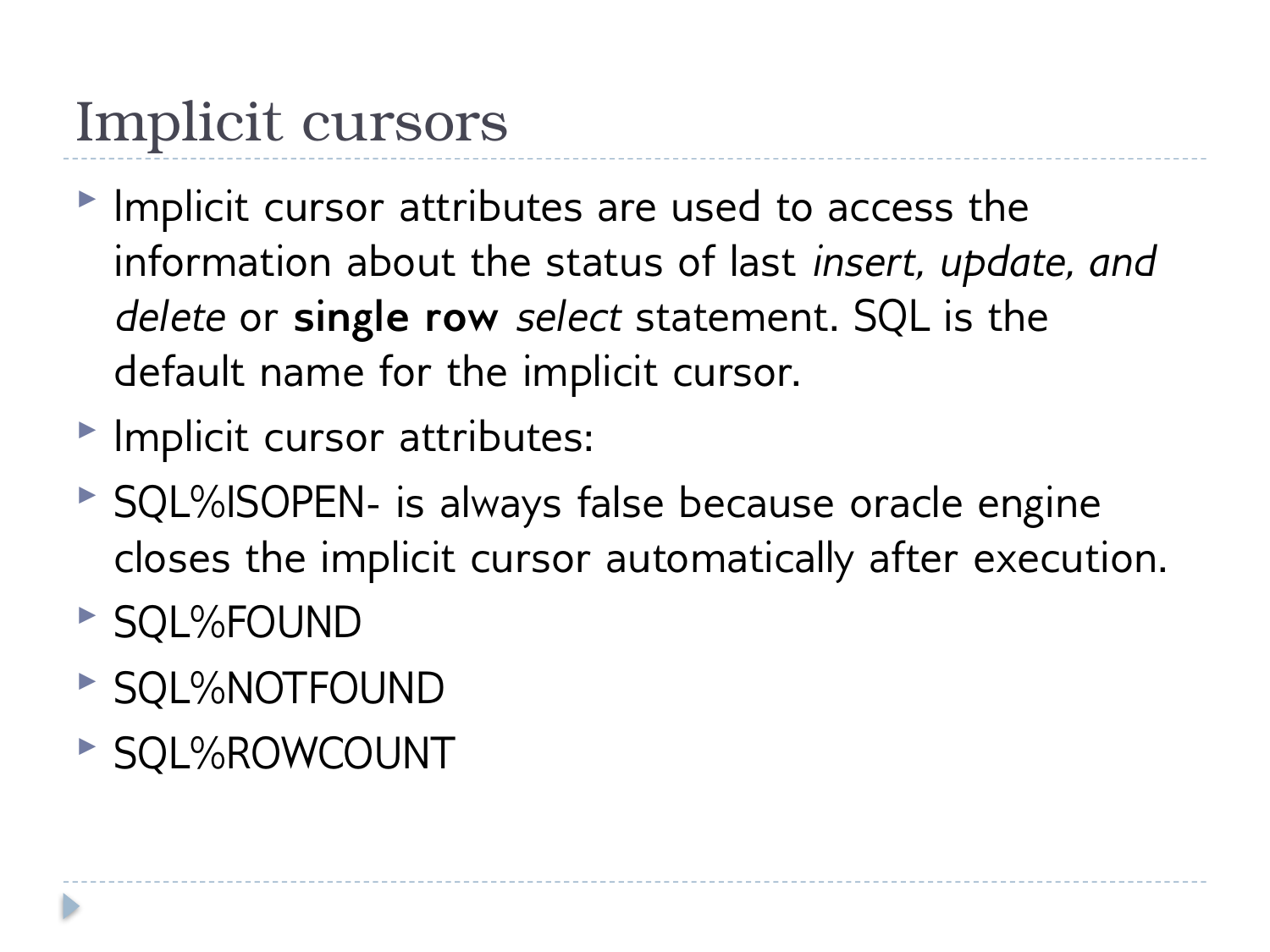

# Implicit cursors
Implicit cursor attributes are used to access the information about the status of last insert, update, and delete or single row select statement. SQL is the default name for the implicit cursor.
Implicit cursor attributes:
SQL%ISOPEN- is always false because oracle engine closes the implicit cursor automatically after execution.
SQL%FOUND
SQL%NOTFOUND
SQL%ROWCOUNT